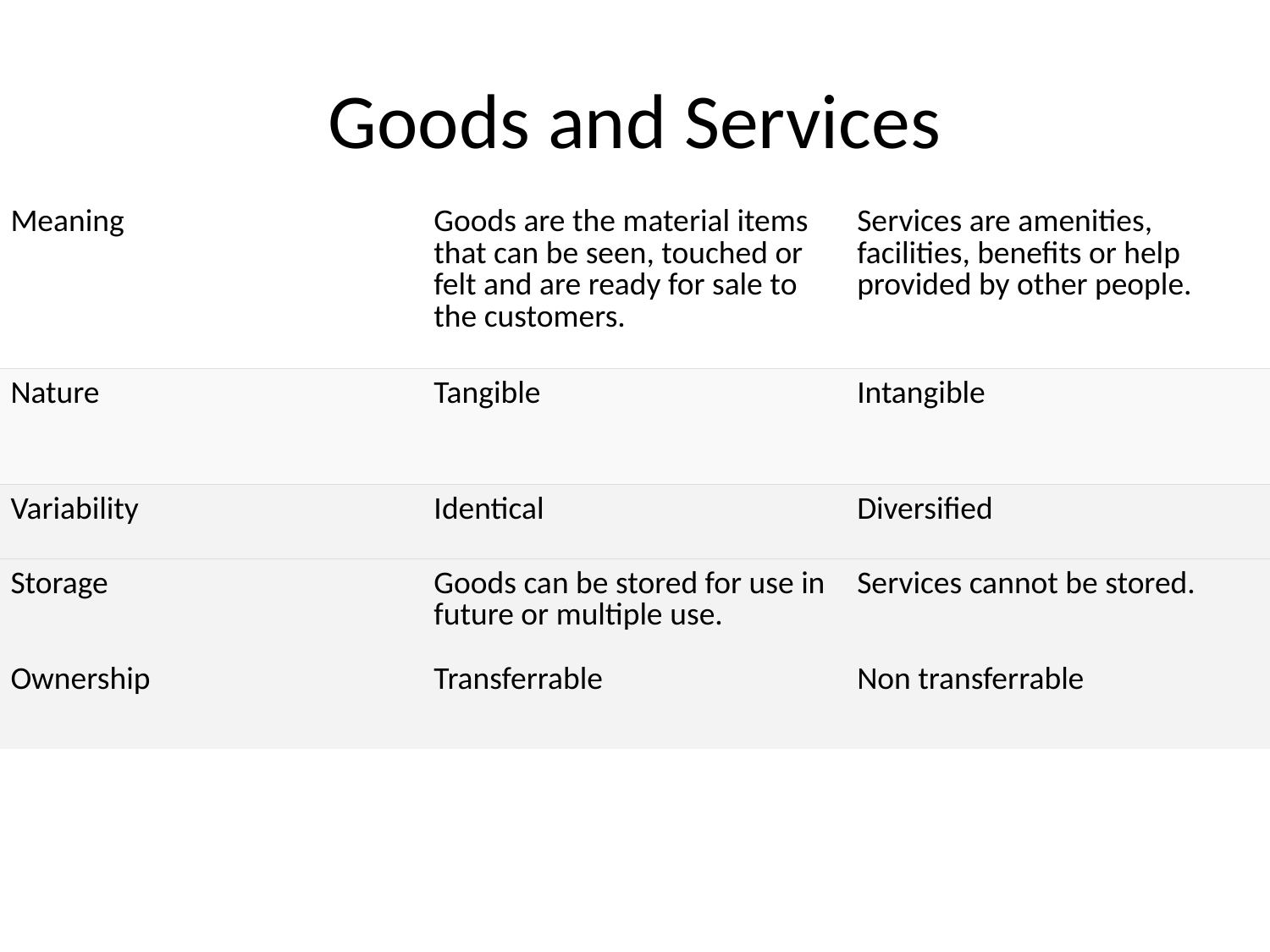

# Goods and Services
| Meaning | Goods are the material items that can be seen, touched or felt and are ready for sale to the customers. | Services are amenities, facilities, benefits or help provided by other people. |
| --- | --- | --- |
| Nature | Tangible | Intangible |
| Variability | Identical | Diversified |
| Storage Ownership | Goods can be stored for use in future or multiple use. Transferrable | Services cannot be stored. Non transferrable |